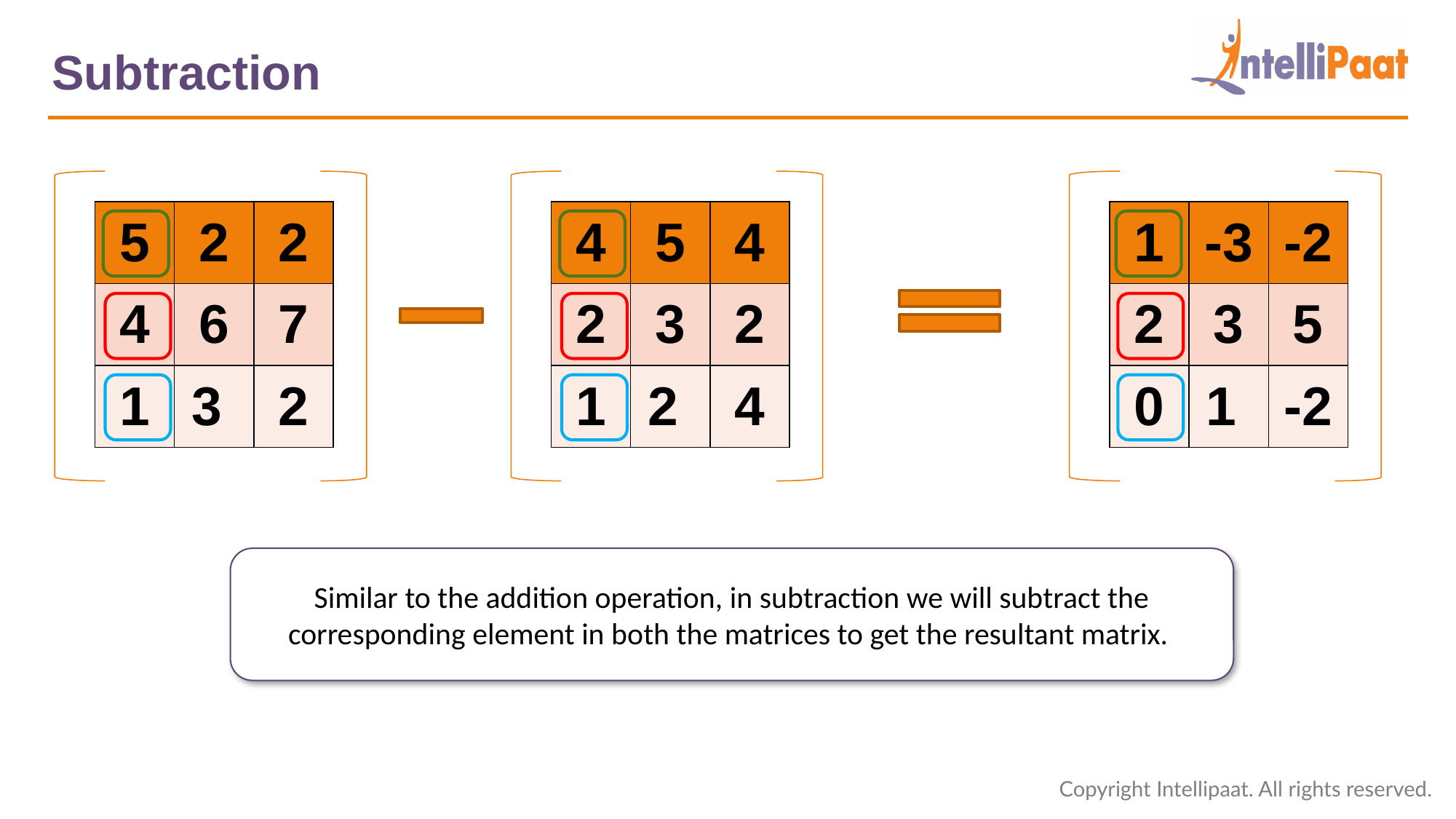

Subtraction

| 5 | 2 | 2 |
| --- | --- | --- |
| 4 | 6 | 7 |
| 1 | 3 | 2 |

| 4 | 5 | 4 |
| --- | --- | --- |
| 2 | 3 | 2 |
| 1 | 2 | 4 |

| 1 | -3 | -2 |
| --- | --- | --- |
| 2 | 3 | 5 |
| 0 | 1 | -2 |

Similar to the addition operation, in subtraction we will subtract the corresponding element in both the matrices to get the resultant matrix.